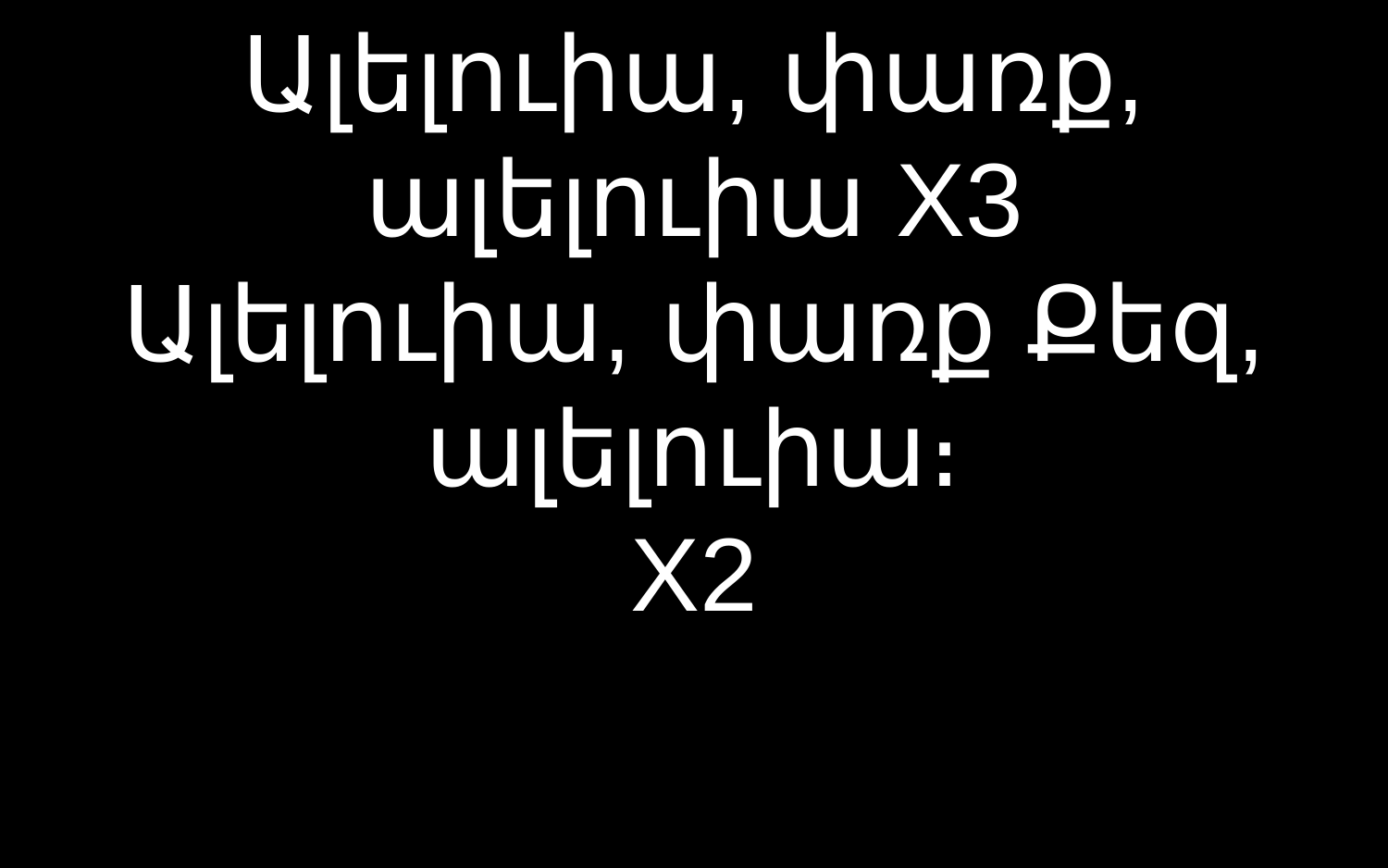

# Ալելուիա, փառք, ալելուիա X3 Ալելուիա, փառք Քեզ, ալելուիա։ X2